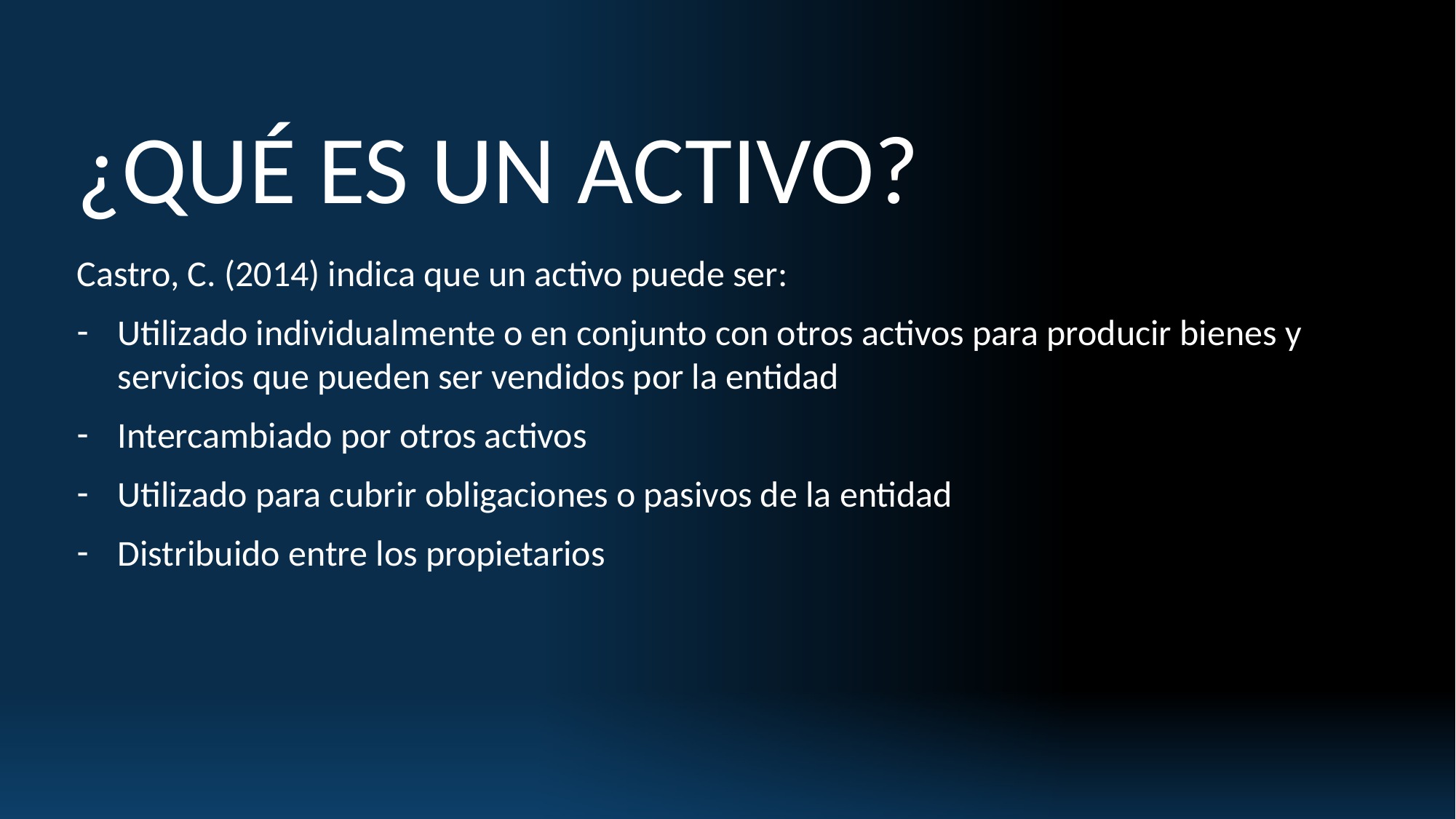

# ¿Qué es un activo?
Castro, C. (2014) indica que un activo puede ser:
Utilizado individualmente o en conjunto con otros activos para producir bienes y servicios que pueden ser vendidos por la entidad
Intercambiado por otros activos
Utilizado para cubrir obligaciones o pasivos de la entidad
Distribuido entre los propietarios